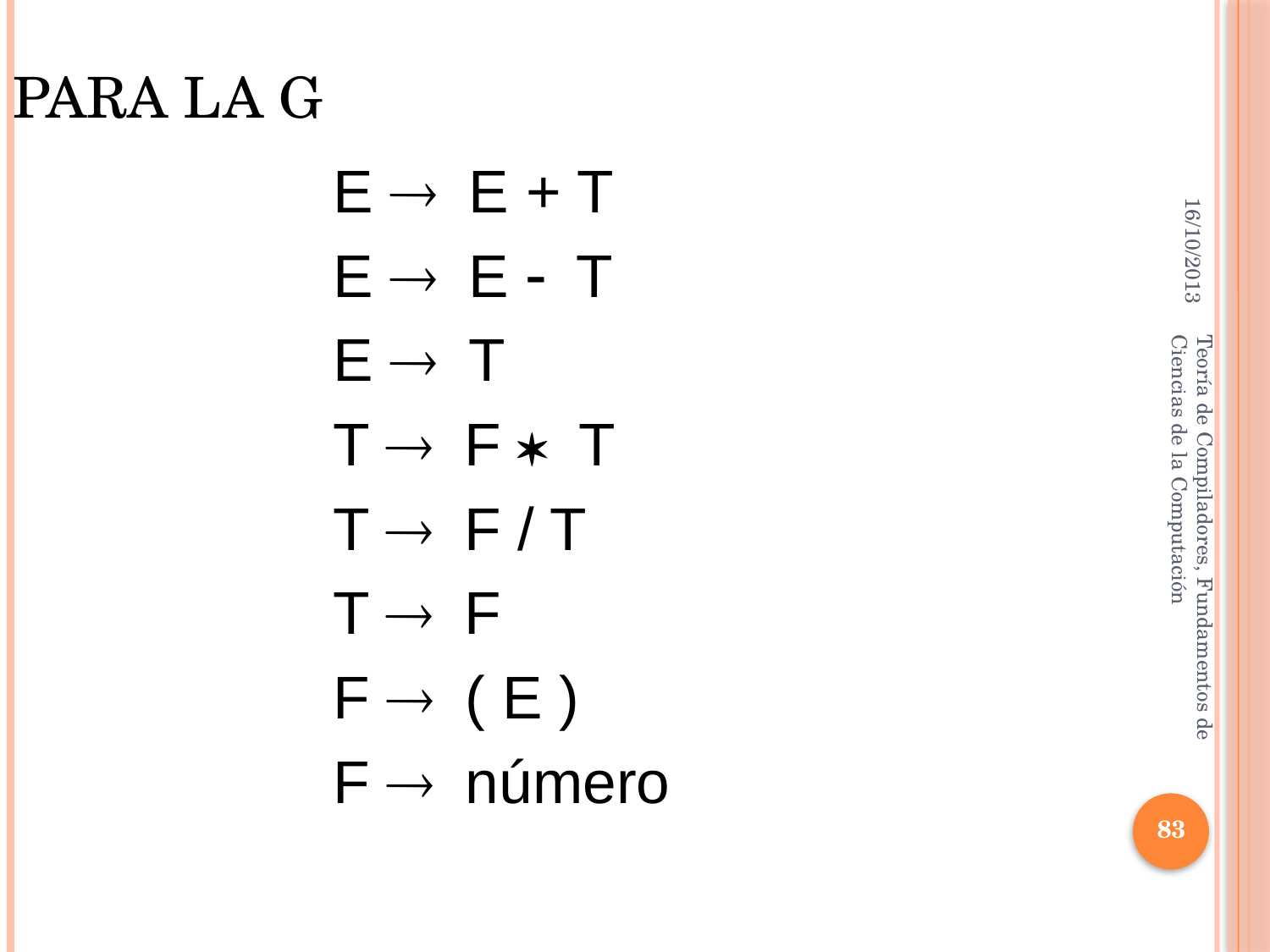

Para la G
E → E + T
E → E − T
E → T
T → F ∗ T
T → F / T
T → F
F → ( E )‏
F → número
16/10/2013
Teoría de Compiladores, Fundamentos de Ciencias de la Computación
83